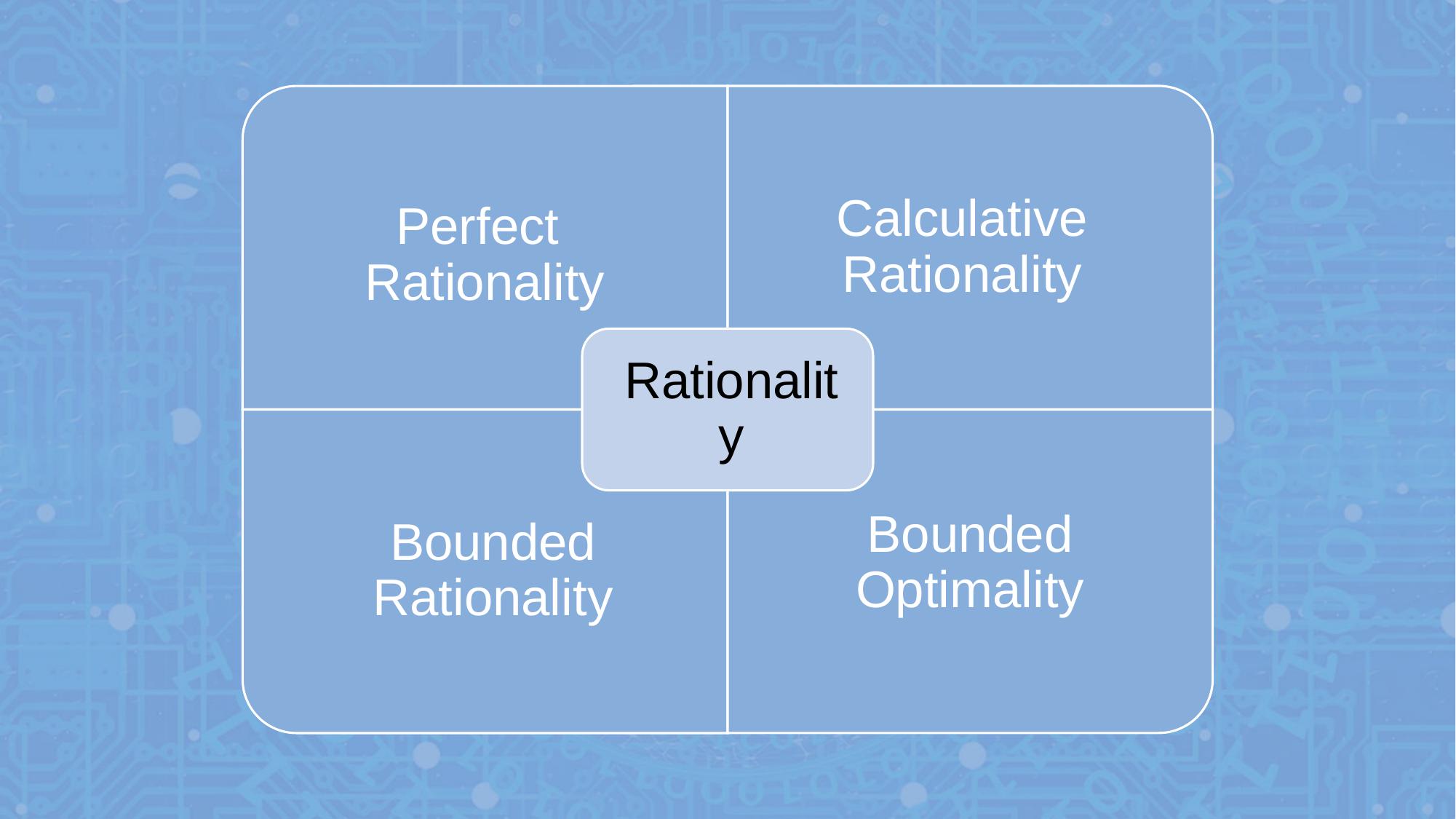

Perfect  Rationality
Calculative Rationality
Bounded Rationality
Bounded Optimality
Rationality